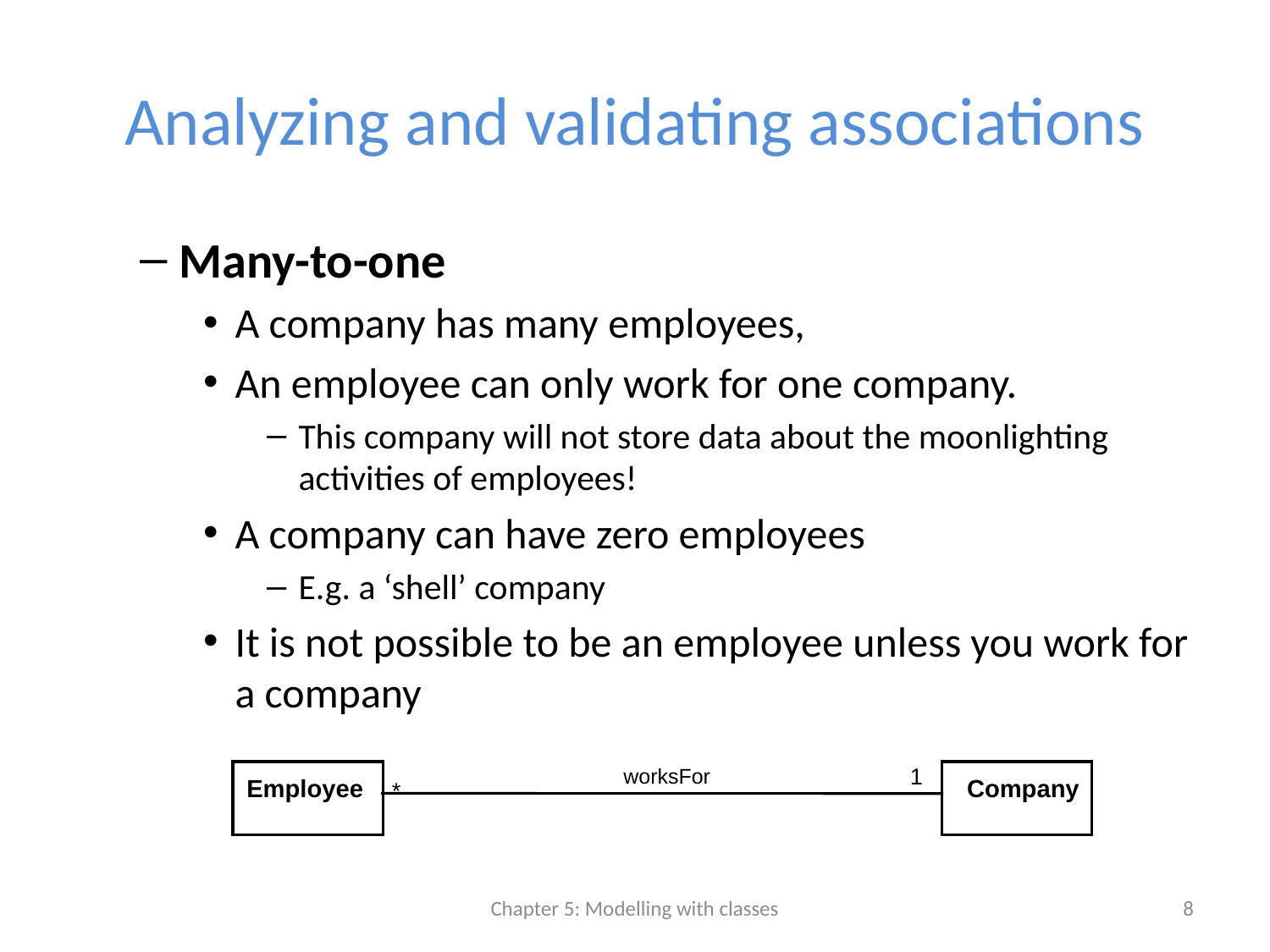

# Analyzing and validating associations
Many-to-one
A company has many employees,
An employee can only work for one company.
This company will not store data about the moonlighting activities of employees!
A company can have zero employees
E.g. a ‘shell’ company
It is not possible to be an employee unless you work for a company

1

worksFor
Employee
Company
*

Chapter 5: Modelling with classes
8